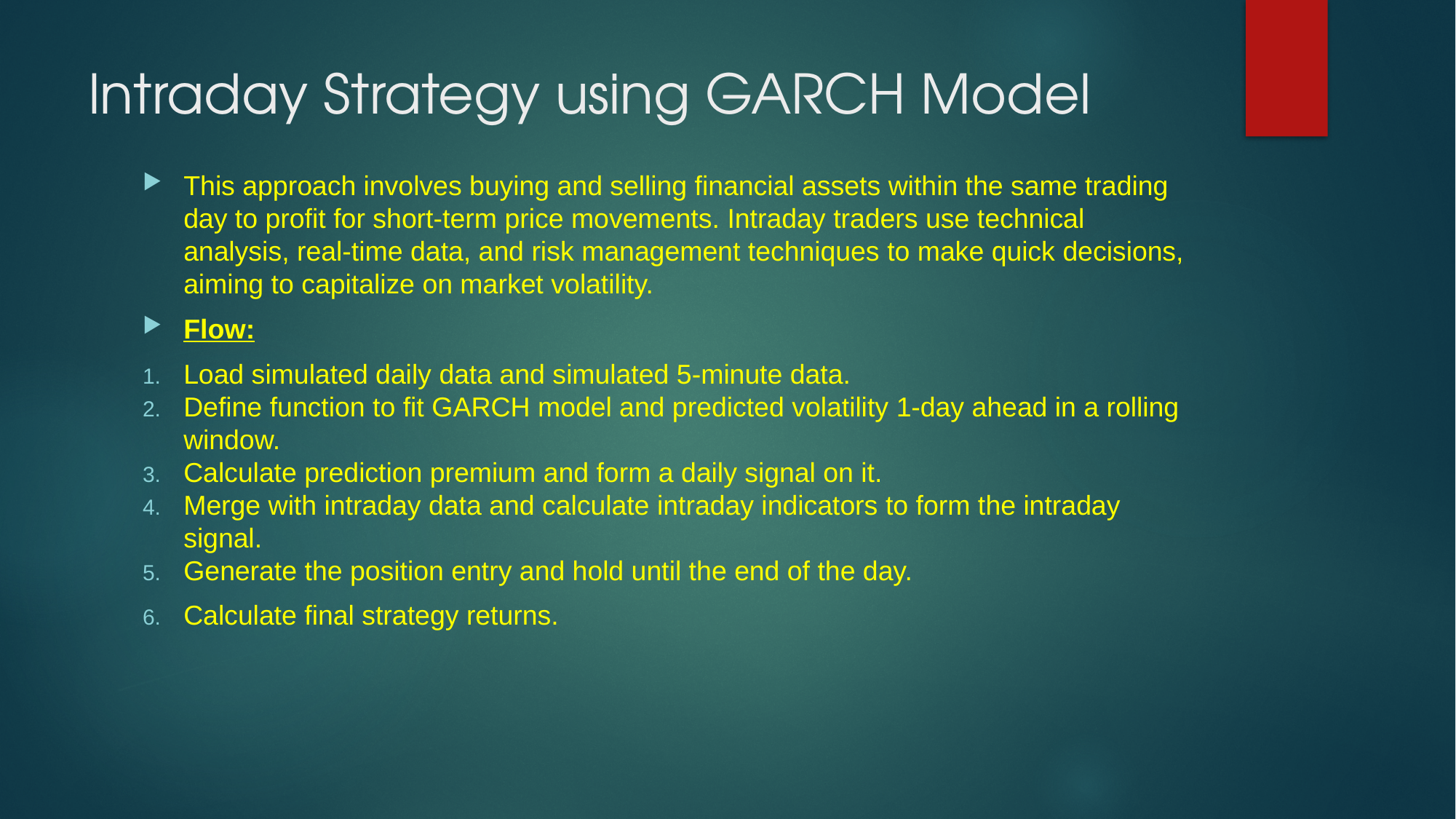

# Intraday Strategy using GARCH Model
This approach involves buying and selling financial assets within the same trading day to profit for short-term price movements. Intraday traders use technical analysis, real-time data, and risk management techniques to make quick decisions, aiming to capitalize on market volatility.
Flow:
Load simulated daily data and simulated 5-minute data.
Define function to fit GARCH model and predicted volatility 1-day ahead in a rolling window.
Calculate prediction premium and form a daily signal on it.
Merge with intraday data and calculate intraday indicators to form the intraday signal.
Generate the position entry and hold until the end of the day.
Calculate final strategy returns.